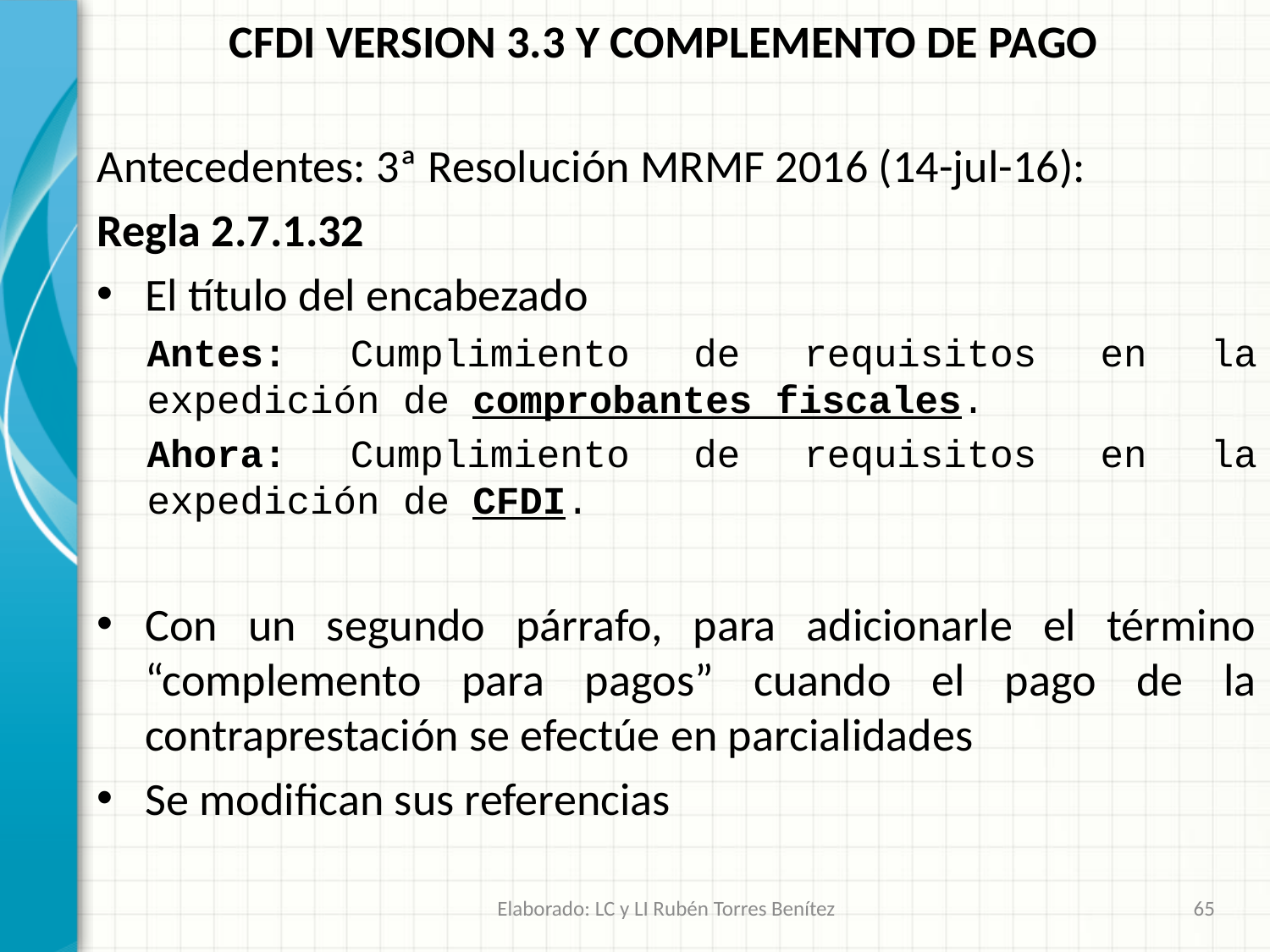

CFDI VERSION 3.3 Y COMPLEMENTO DE PAGO

Antecedentes: 3ª Resolución MRMF 2016 (14-jul-16):
Regla 2.7.1.32
El título del encabezado
Antes: Cumplimiento de requisitos en la expedición de comprobantes fiscales.
Ahora: Cumplimiento de requisitos en la expedición de CFDI.

Con un segundo párrafo, para adicionarle el término “complemento para pagos” cuando el pago de la contraprestación se efectúe en parcialidades
Se modifican sus referencias

Elaborado: LC y LI Rubén Torres Benítez
65